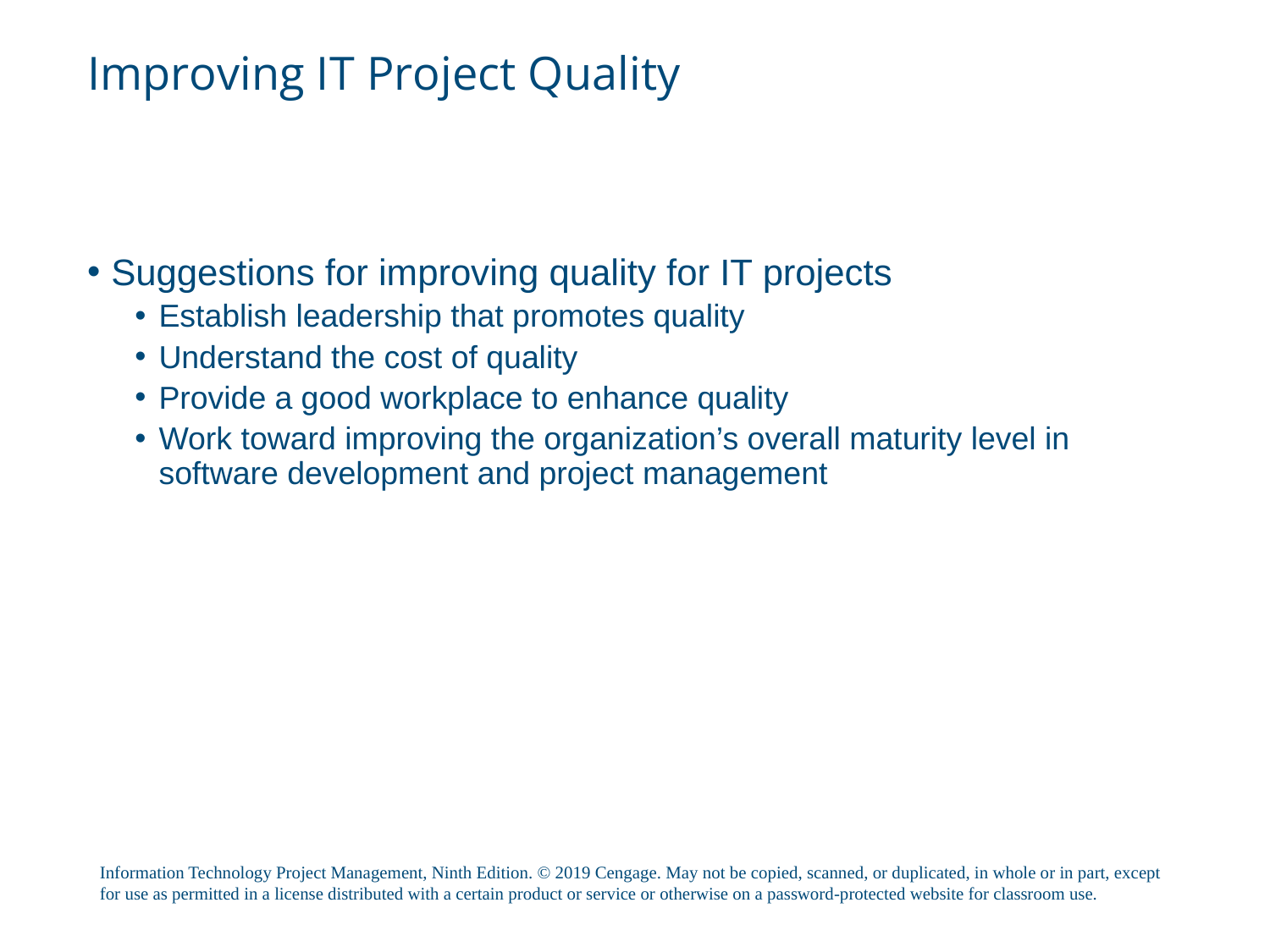

# Improving IT Project Quality
Suggestions for improving quality for IT projects
Establish leadership that promotes quality
Understand the cost of quality
Provide a good workplace to enhance quality
Work toward improving the organization’s overall maturity level in software development and project management
Information Technology Project Management, Ninth Edition. © 2019 Cengage. May not be copied, scanned, or duplicated, in whole or in part, except for use as permitted in a license distributed with a certain product or service or otherwise on a password-protected website for classroom use.